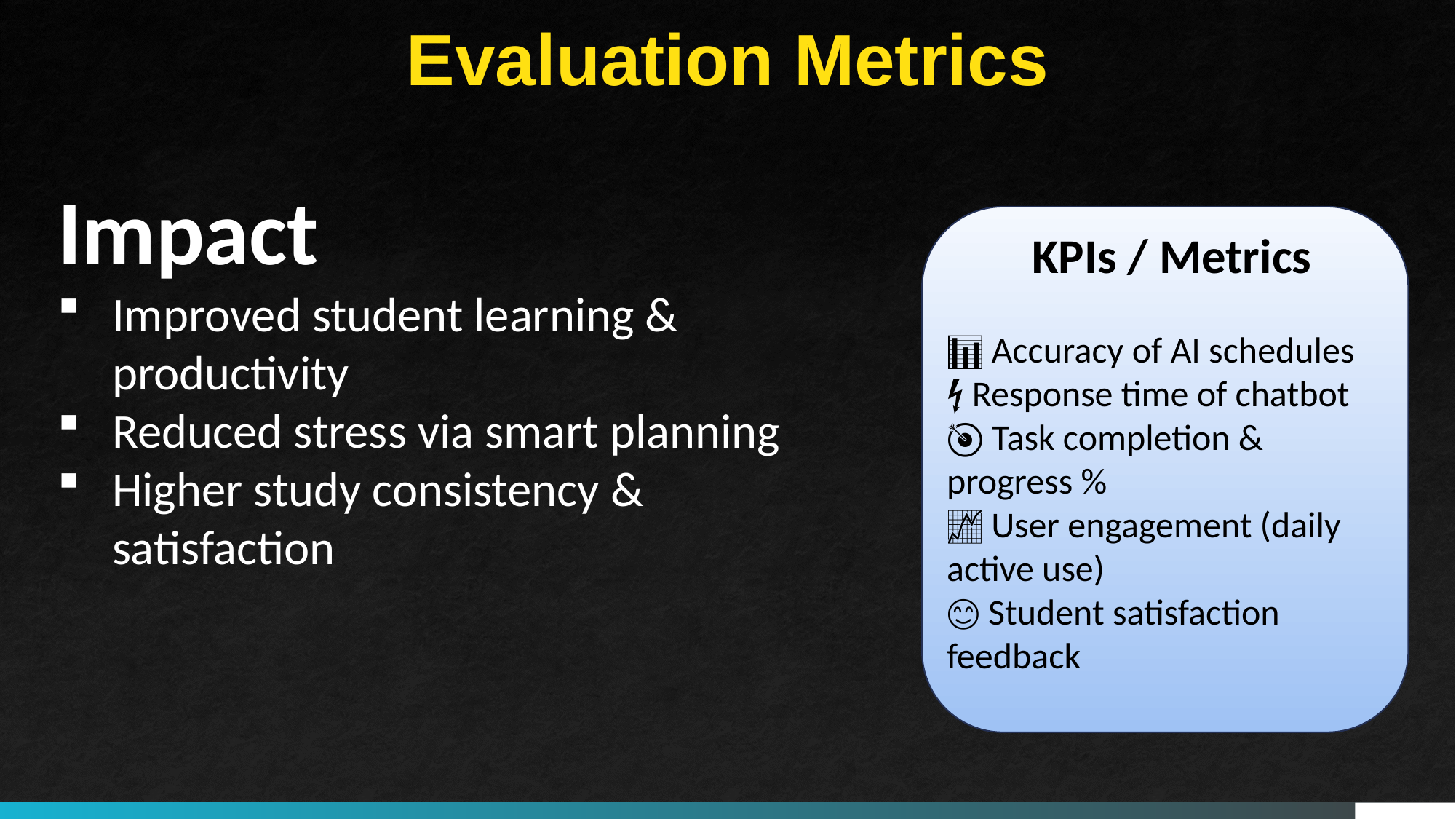

Evaluation Metrics
Impact
Improved student learning & productivity
Reduced stress via smart planning
Higher study consistency & satisfaction

KPIs / Metrics

📊 Accuracy of AI schedules
⚡ Response time of chatbot
🎯 Task completion &      progress %
📈 User engagement (daily active use)
😊 Student satisfaction feedback